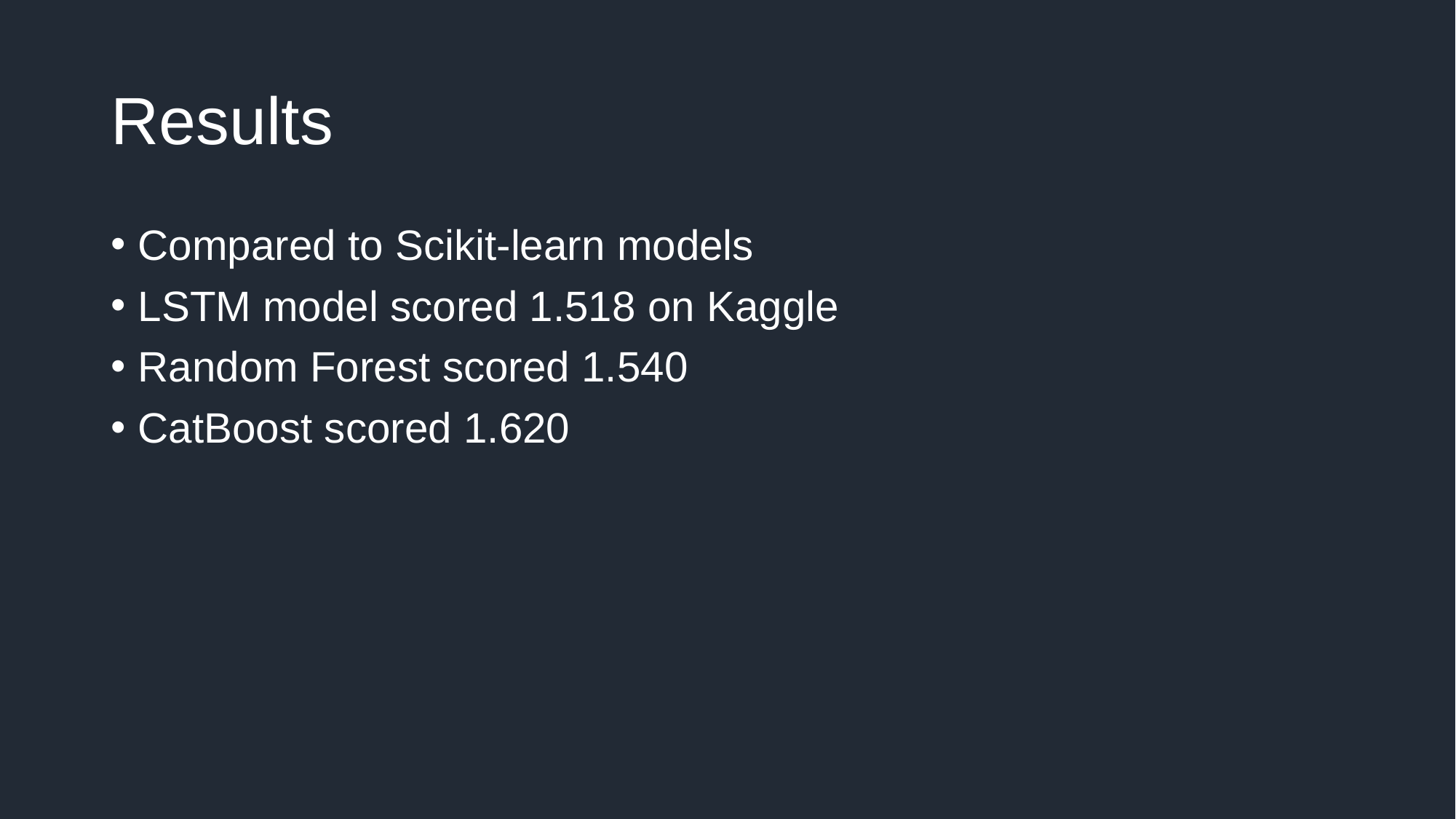

# Results
Compared to Scikit-learn models
LSTM model scored 1.518 on Kaggle
Random Forest scored 1.540
CatBoost scored 1.620